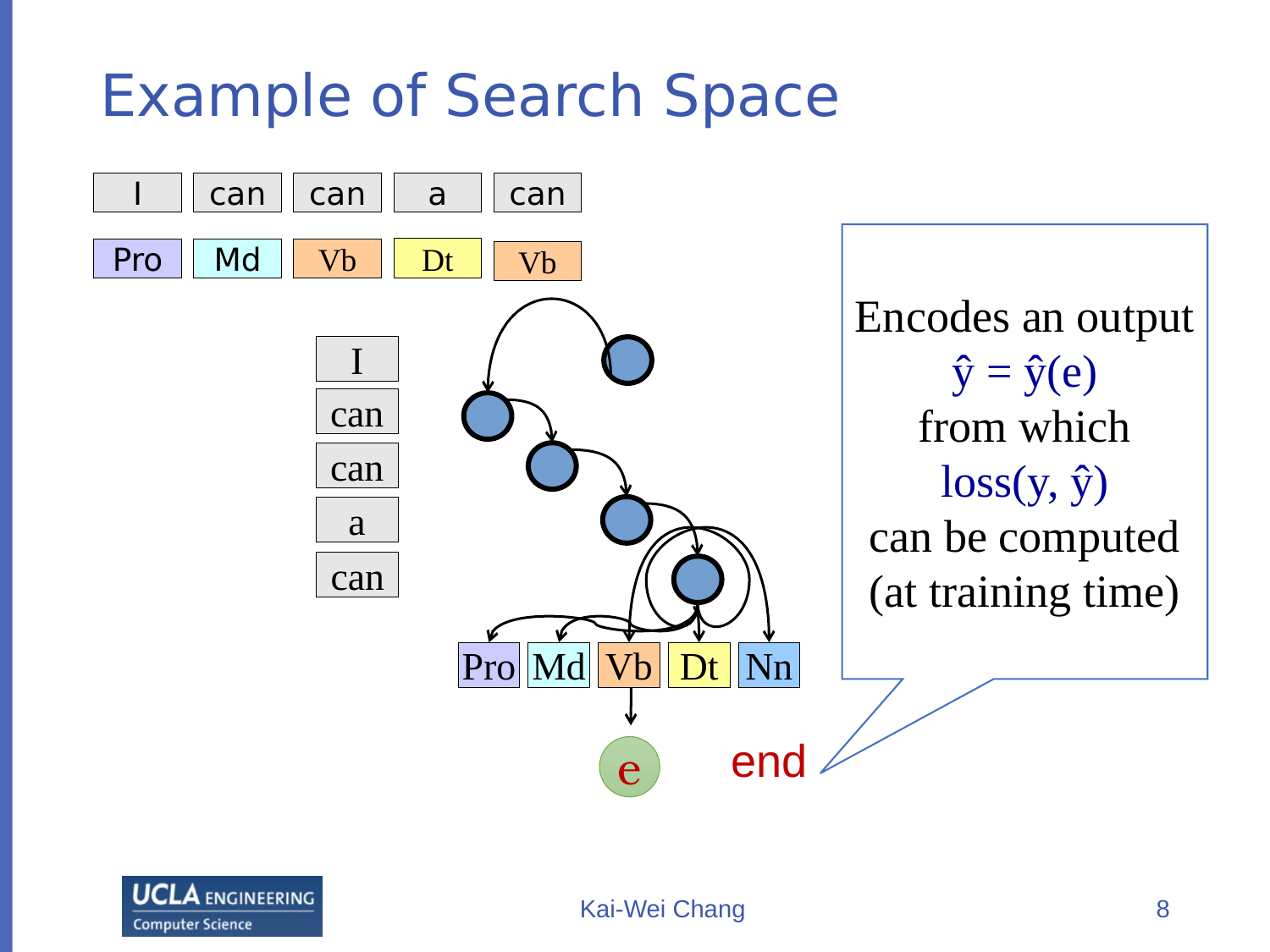

# Example of Search Space
I
can
can
a
can

Encodes an output
ŷ = ŷ(e)
from which
loss(y, ŷ)
can be computed
(at training time)
Dt
Vb
Pro
Md
Vb
I

can

can

a
can

Pro
Md
Vb
Dt
Nn
end
e
Kai-Wei Chang
8